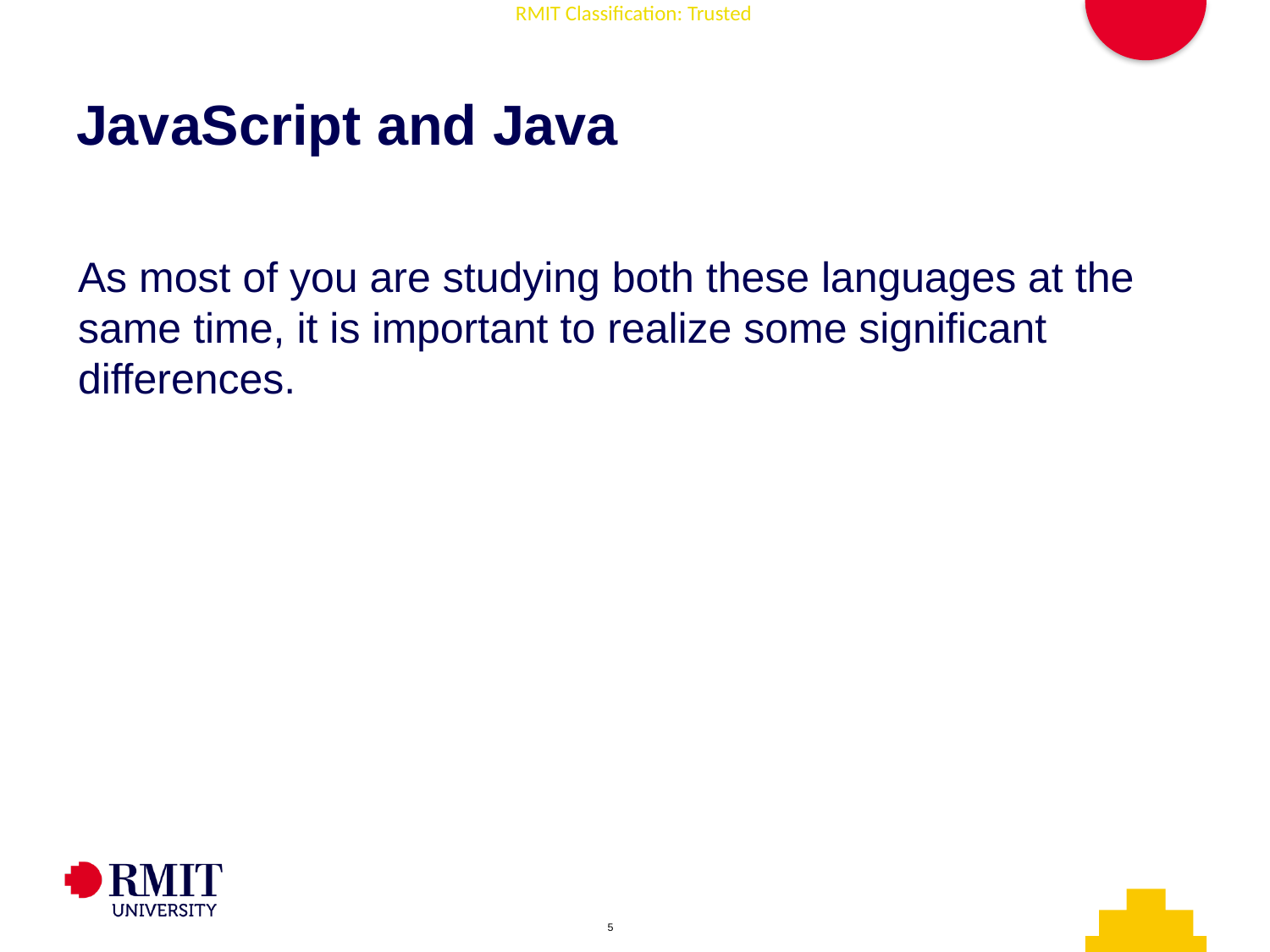

# JavaScript and Java
As most of you are studying both these languages at the same time, it is important to realize some significant differences.
AD006 Associate Degree in IT